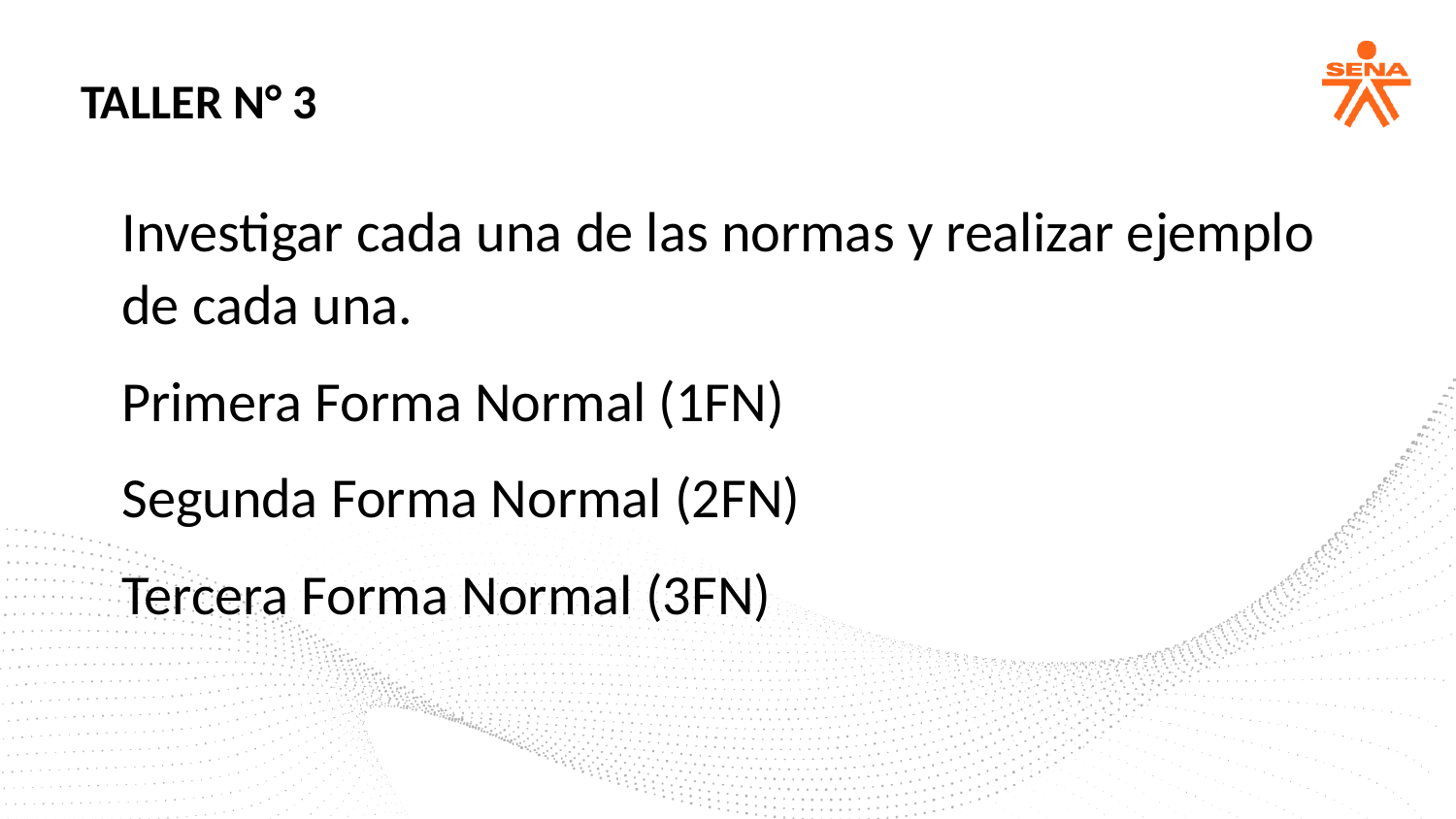

TALLER N° 3
Investigar cada una de las normas y realizar ejemplo de cada una.
Primera Forma Normal (1FN)
Segunda Forma Normal (2FN)
Tercera Forma Normal (3FN)